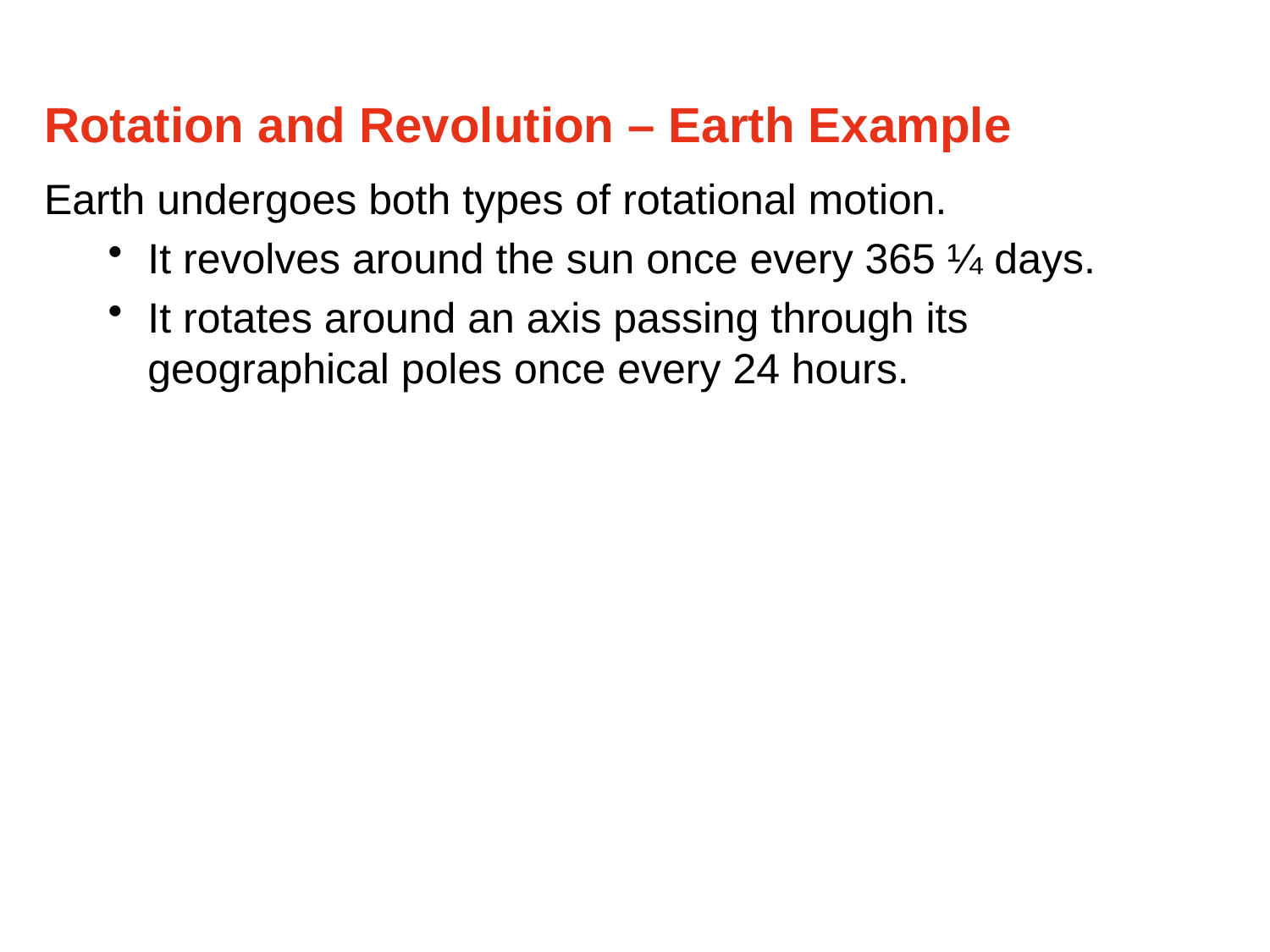

Rotation and Revolution – Earth Example
Earth undergoes both types of rotational motion.
It revolves around the sun once every 365 ¼ days.
It rotates around an axis passing through its geographical poles once every 24 hours.